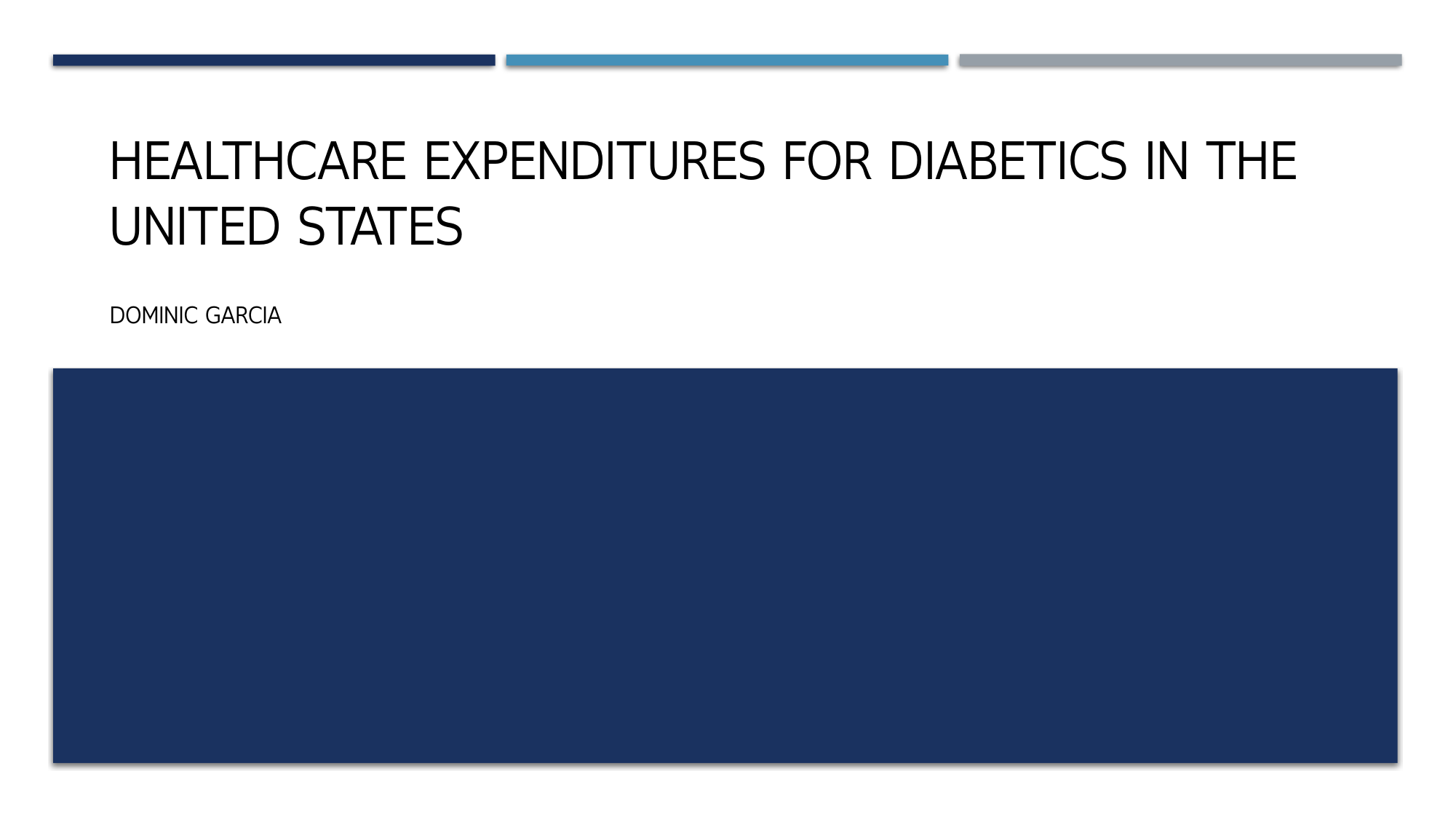

# Healthcare Expenditures for Diabetics in the United States
Dominic Garcia